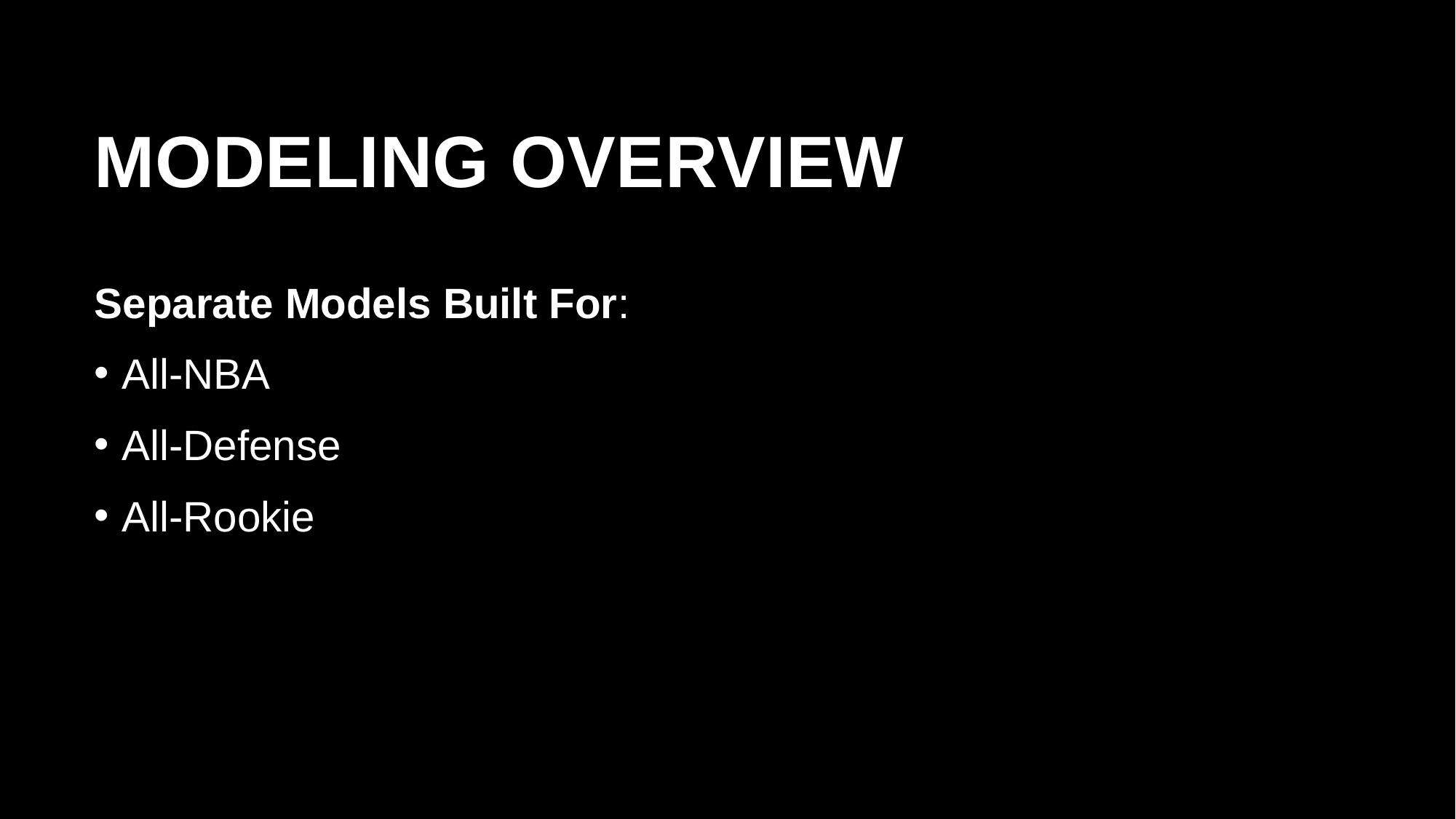

# Modeling overview
Separate Models Built For:
All-NBA
All-Defense
All-Rookie